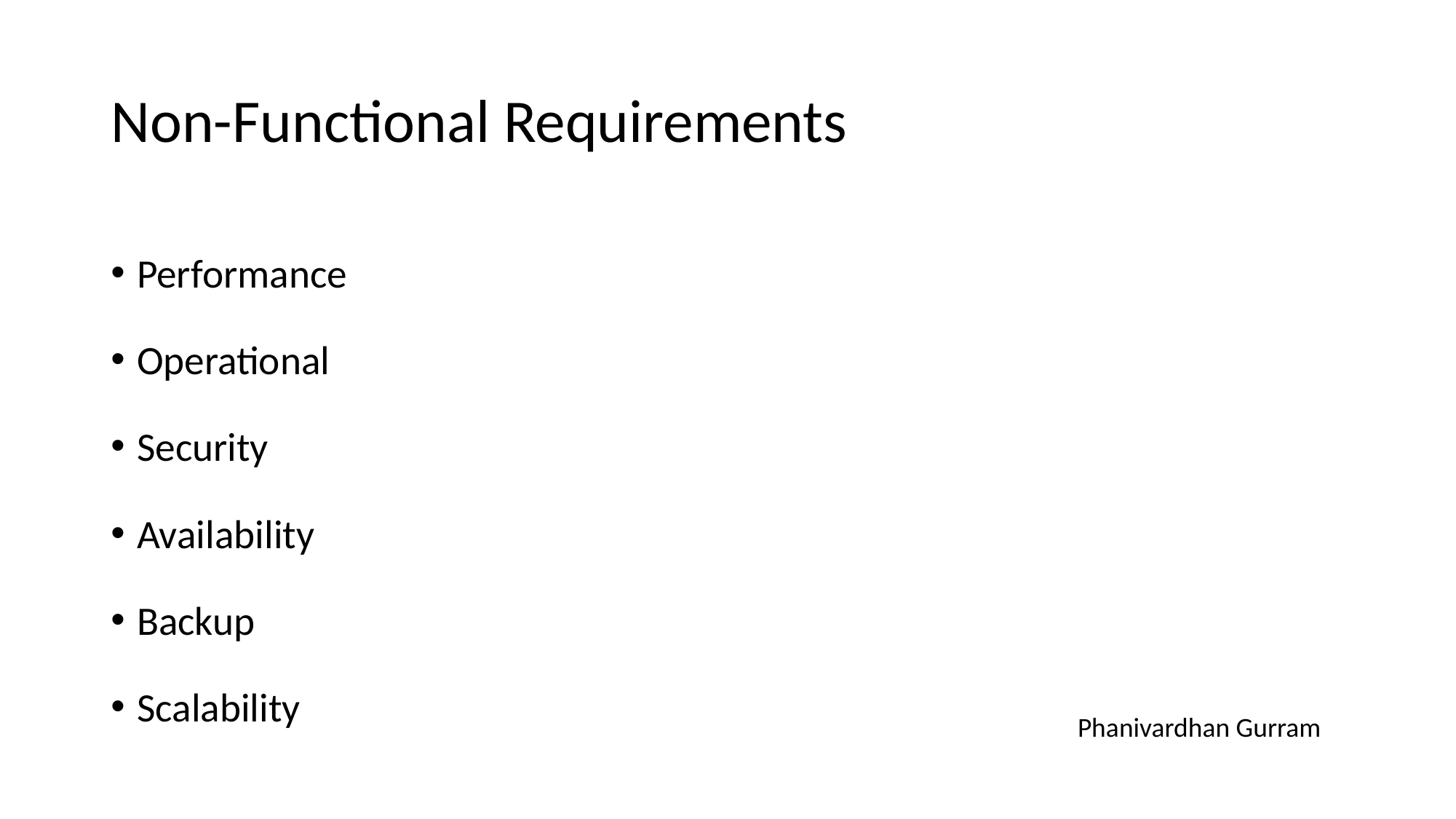

# Non-Functional Requirements
Performance
Operational
Security
Availability
Backup
Scalability

Phanivardhan Gurram